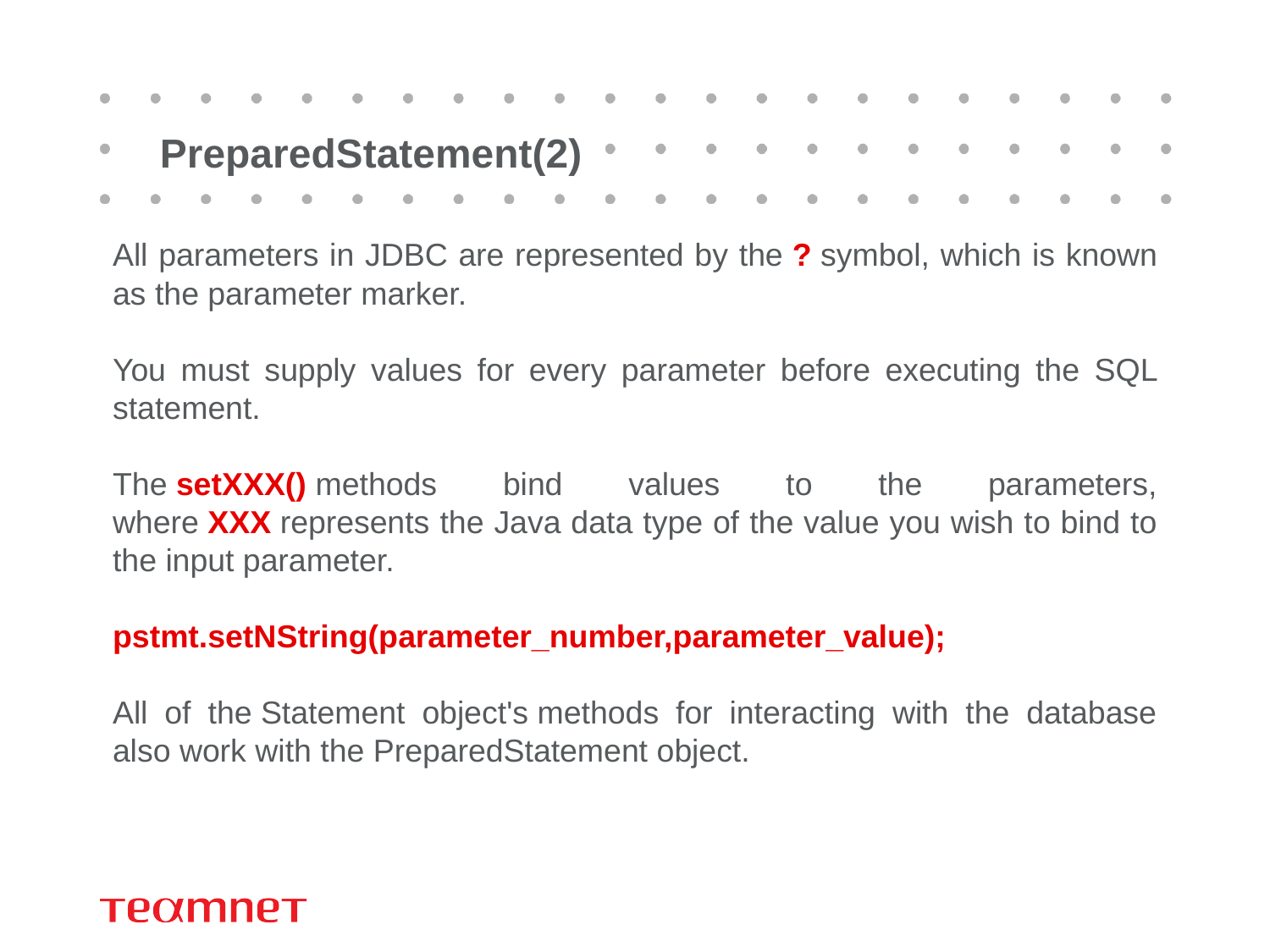

# PreparedStatement(2)
All parameters in JDBC are represented by the ? symbol, which is known as the parameter marker.

You must supply values for every parameter before executing the SQL statement.

The setXXX() methods bind values to the parameters, where XXX represents the Java data type of the value you wish to bind to the input parameter.

pstmt.setNString(parameter_number,parameter_value);

All of the Statement object's methods for interacting with the database also work with the PreparedStatement object.